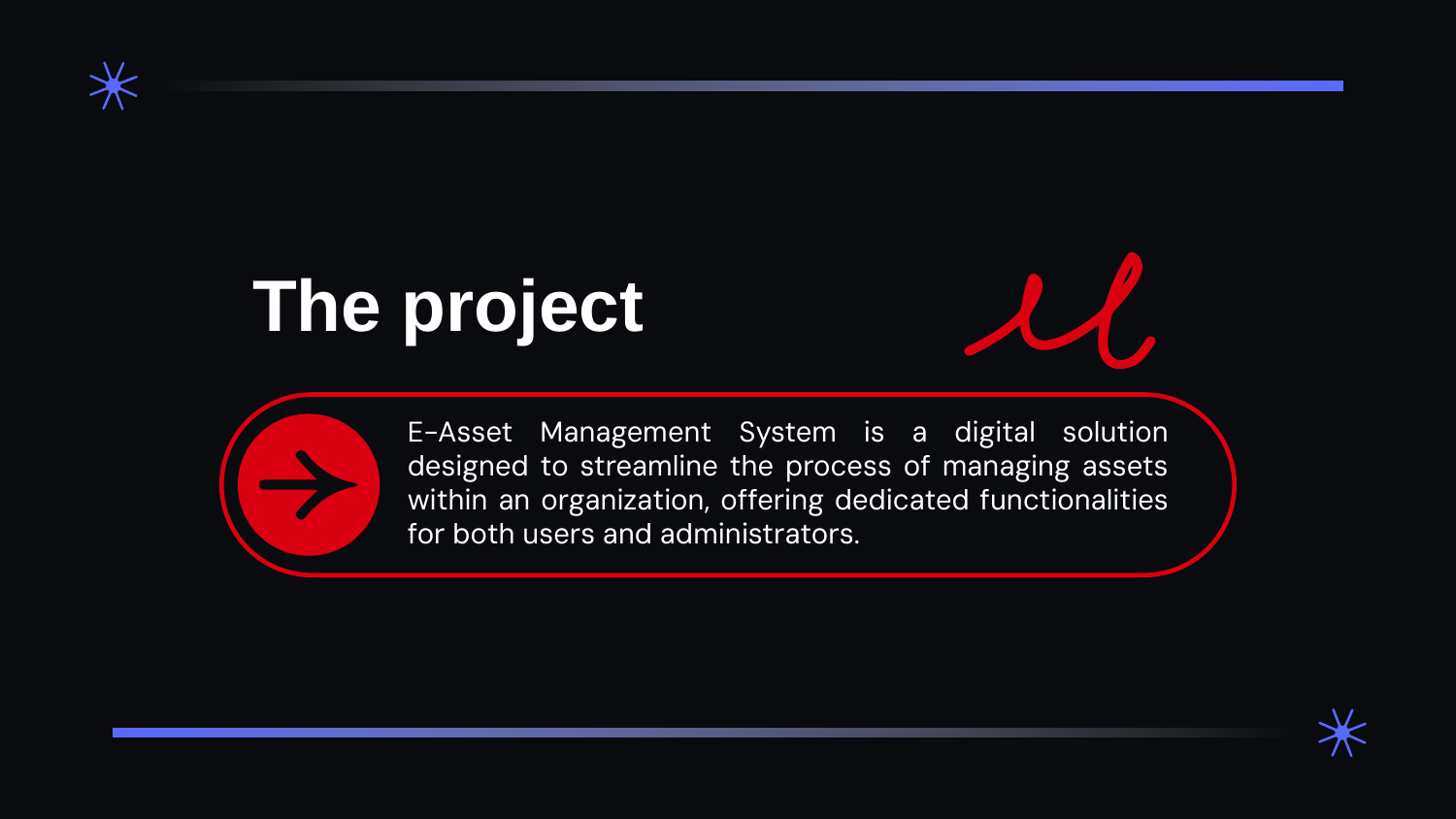

# The project

E-Asset Management System is a digital solution designed to streamline the process of managing assets within an organization, offering dedicated functionalities for both users and administrators.